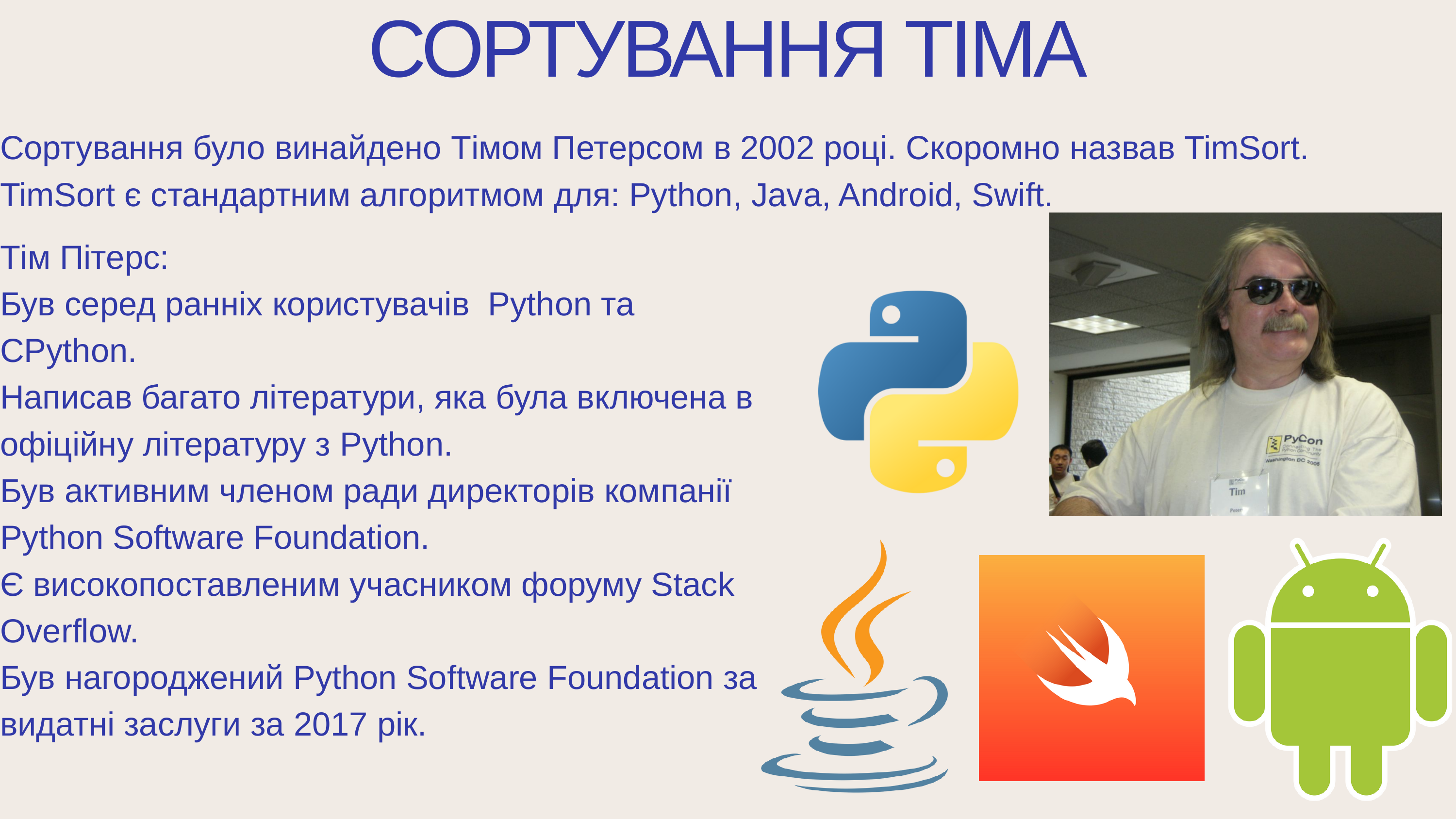

СОРТУВАННЯ ТІМА
Сортування було винайдено Тімом Петерсом в 2002 році. Скоромно назвав TimSort.
TimSort є стандартним алгоритмом для: Python, Java, Android, Swift.

Тім Пітерс:
Був серед ранніх користувачів  Python та CPython.
Написав багато літератури, яка була включена в офіційну літературу з Python.
Був активним членом ради директорів компанії Python Software Foundation.
Є високопоставленим учасником форуму Stack Overflow.
Був нагороджений Python Software Foundation за видатні заслуги за 2017 рік.